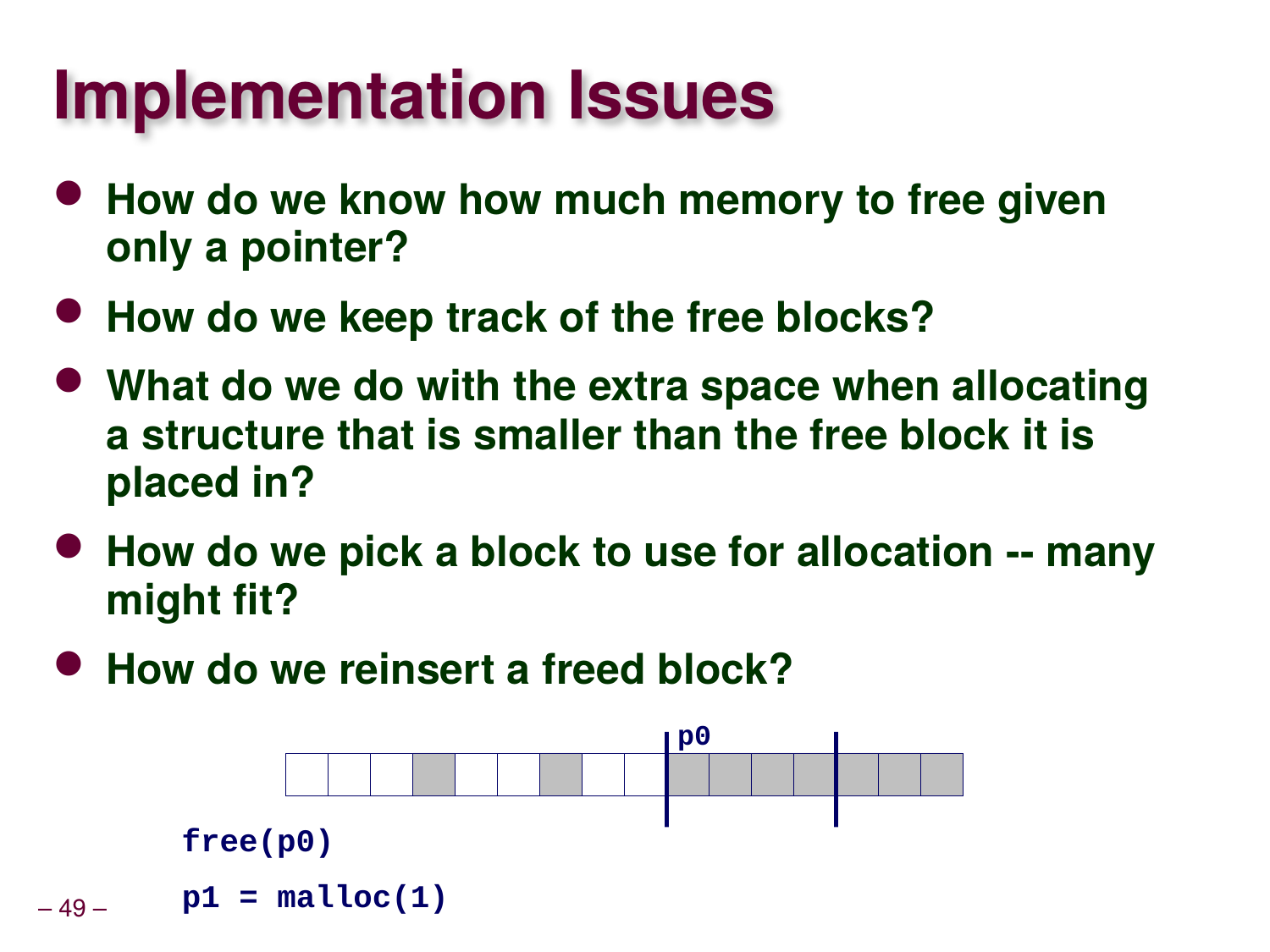

# Implementation Issues
How do we know how much memory to free given only a pointer?
How do we keep track of the free blocks?
What do we do with the extra space when allocating a structure that is smaller than the free block it is placed in?
How do we pick a block to use for allocation -- many might fit?
How do we reinsert a freed block?

p0

free(p0)
p1 = malloc(1)